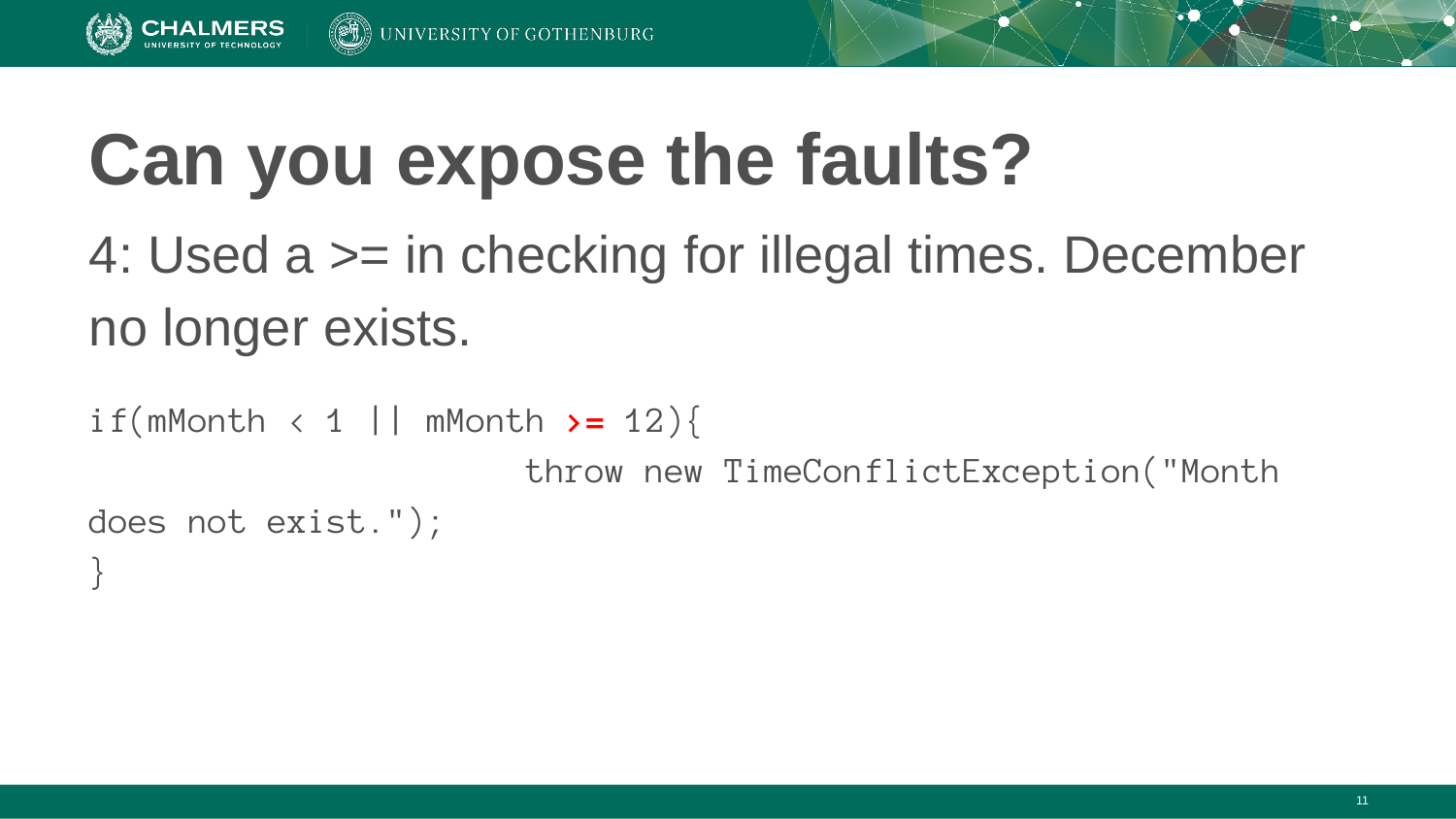

# Can you expose the faults?
4: Used a >= in checking for illegal times. December no longer exists.

if(mMonth < 1 || mMonth >= 12){
			throw new TimeConflictException("Month does not exist.");
}

11